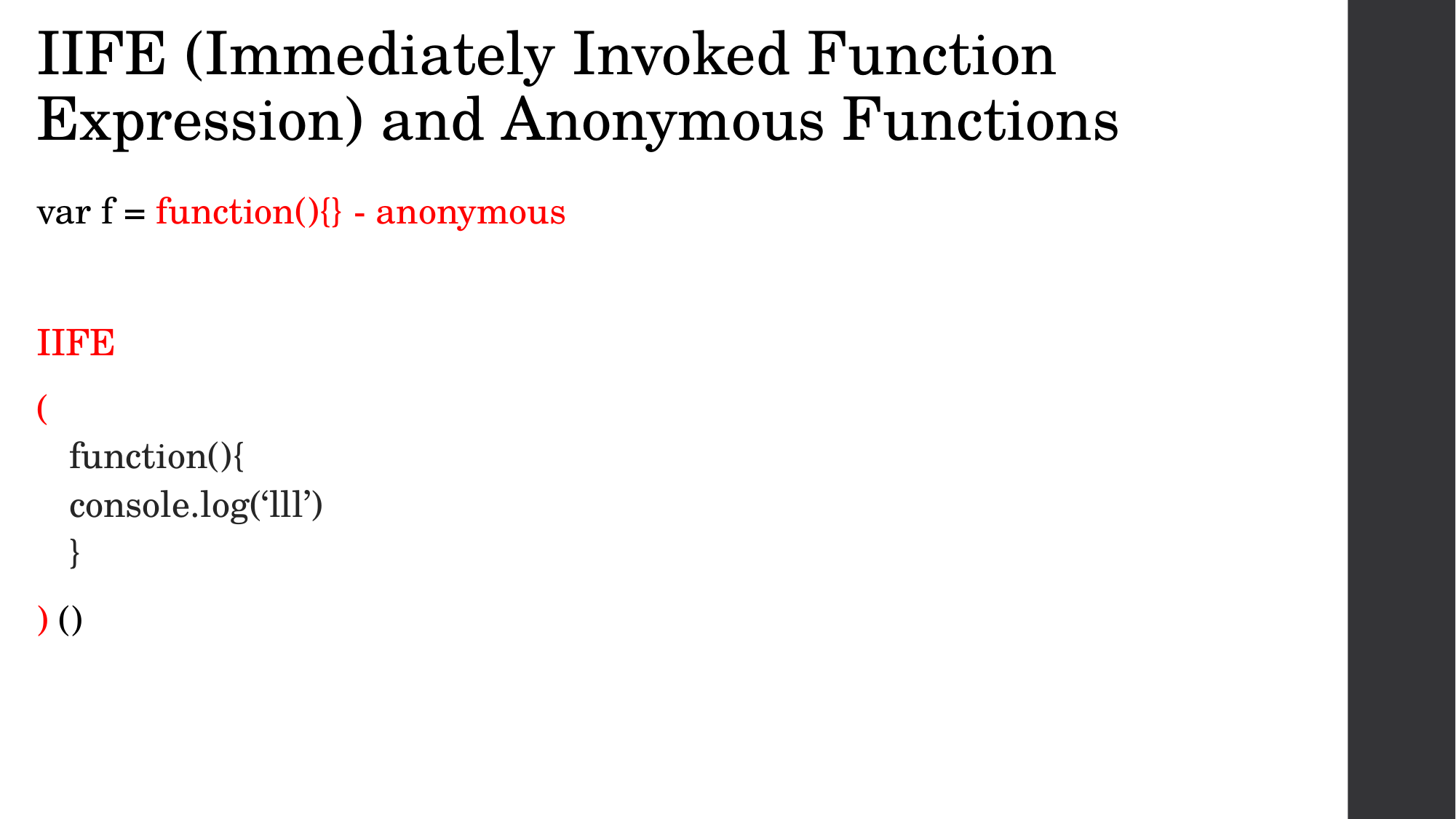

# IIFE (Immediately Invoked Function Expression) and Anonymous Functions
var f = function(){} - anonymous

IIFE
(
function(){
console.log(‘lll’)
}
) ()